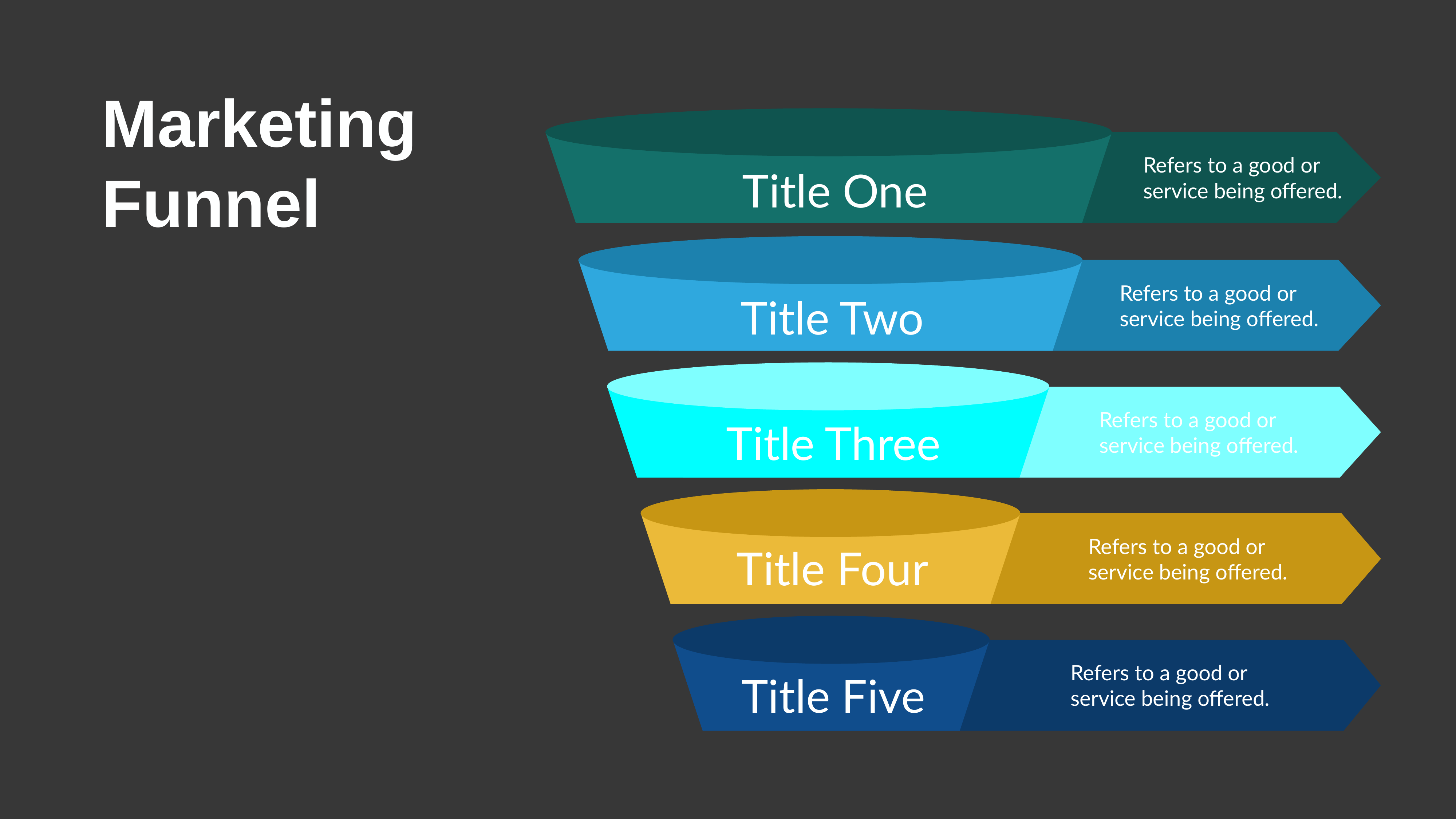

Marketing
Funnel

Refers to a good or
service being offered.
Title One

Refers to a good or
service being offered.
Title Two

Refers to a good or
service being offered.
Title Three

Refers to a good or
service being offered.
Title Four

Refers to a good or
service being offered.
Title Five